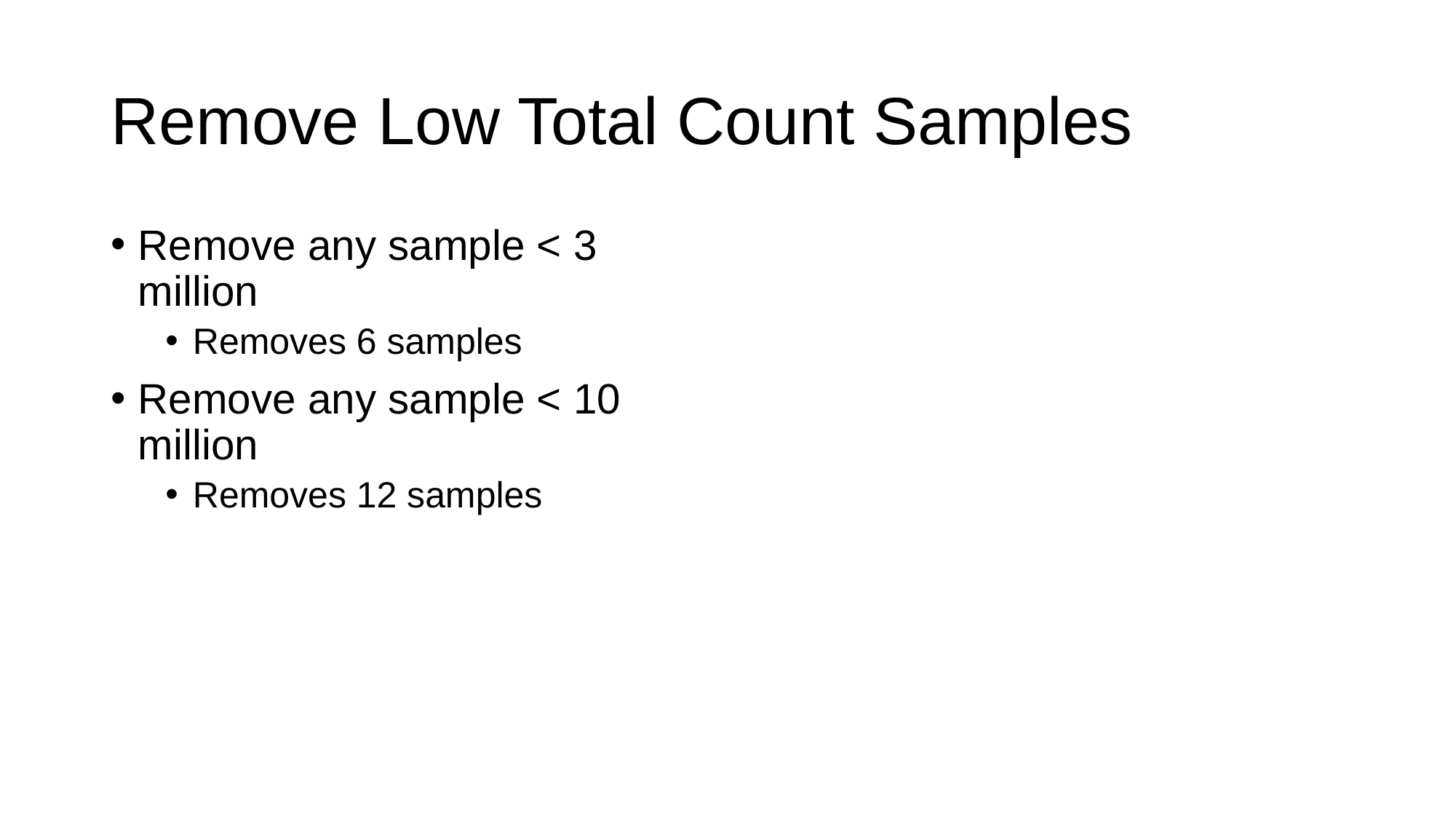

# Remove Low Total Count Samples
Remove any sample < 3 million
Removes 6 samples
Remove any sample < 10 million
Removes 12 samples